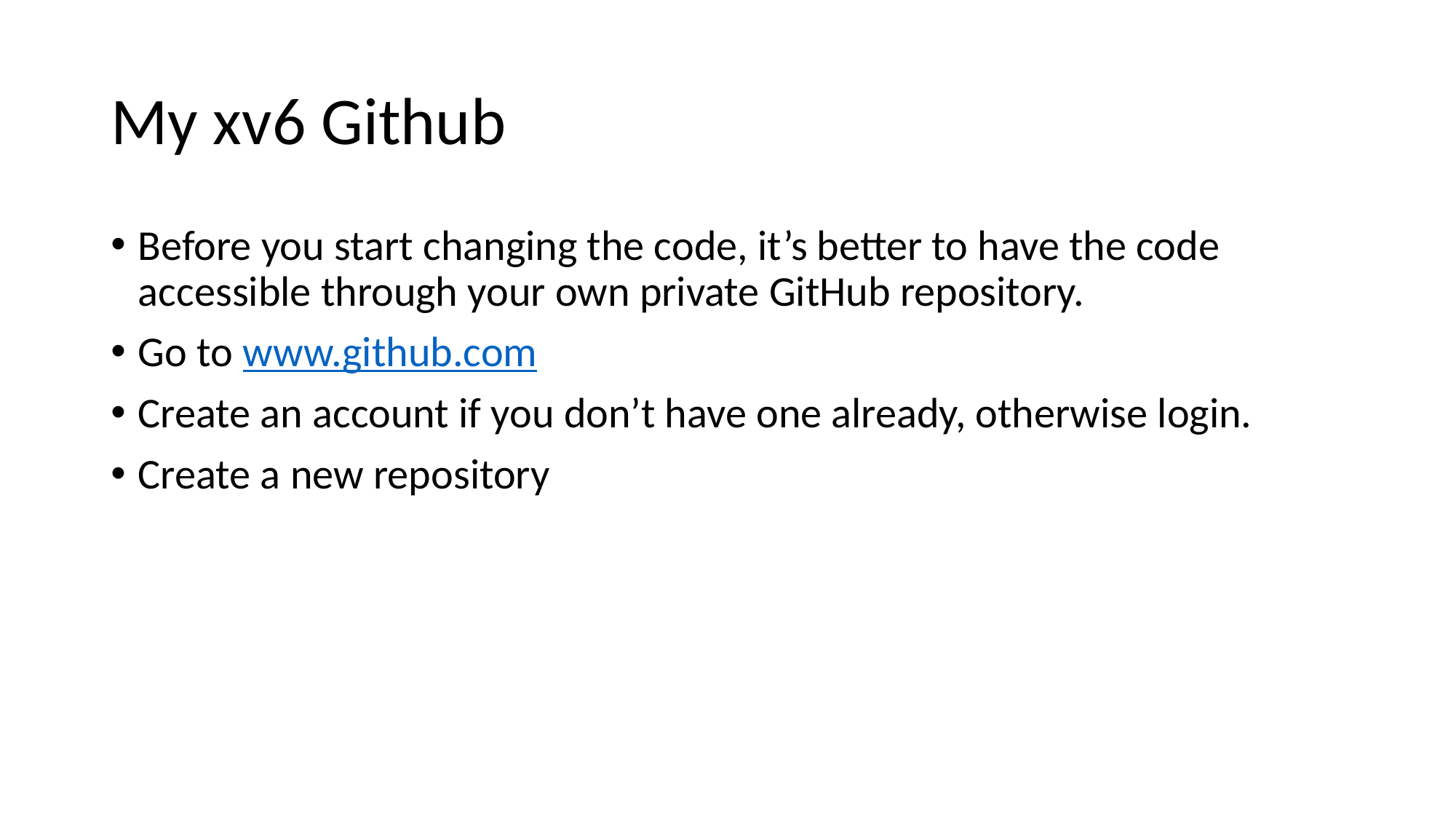

# My xv6 Github
Before you start changing the code, it’s better to have the code accessible through your own private GitHub repository.
Go to www.github.com
Create an account if you don’t have one already, otherwise login.
Create a new repository